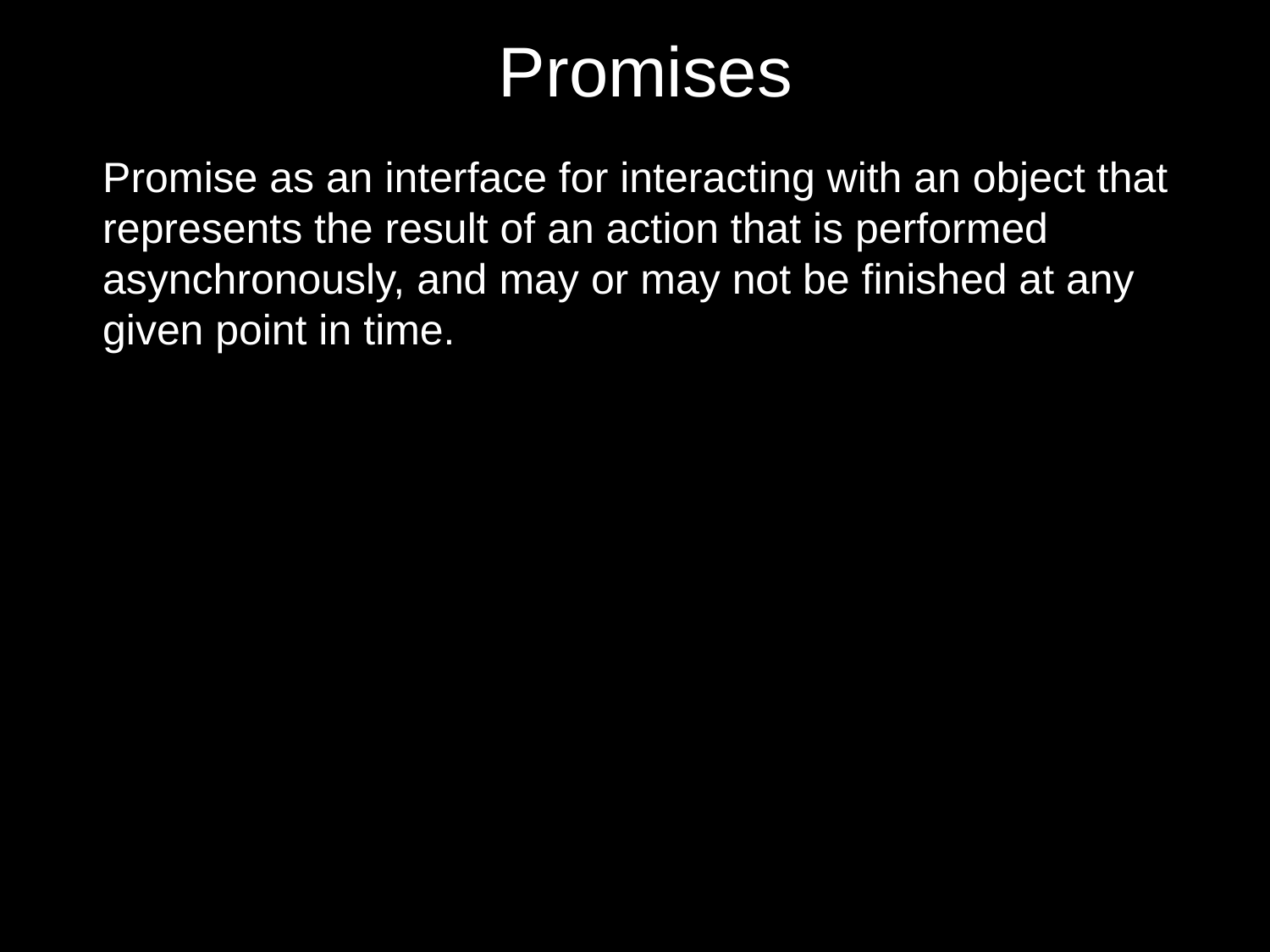

Promises
Promise as an interface for interacting with an object that represents the result of an action that is performed asynchronously, and may or may not be finished at any given point in time.